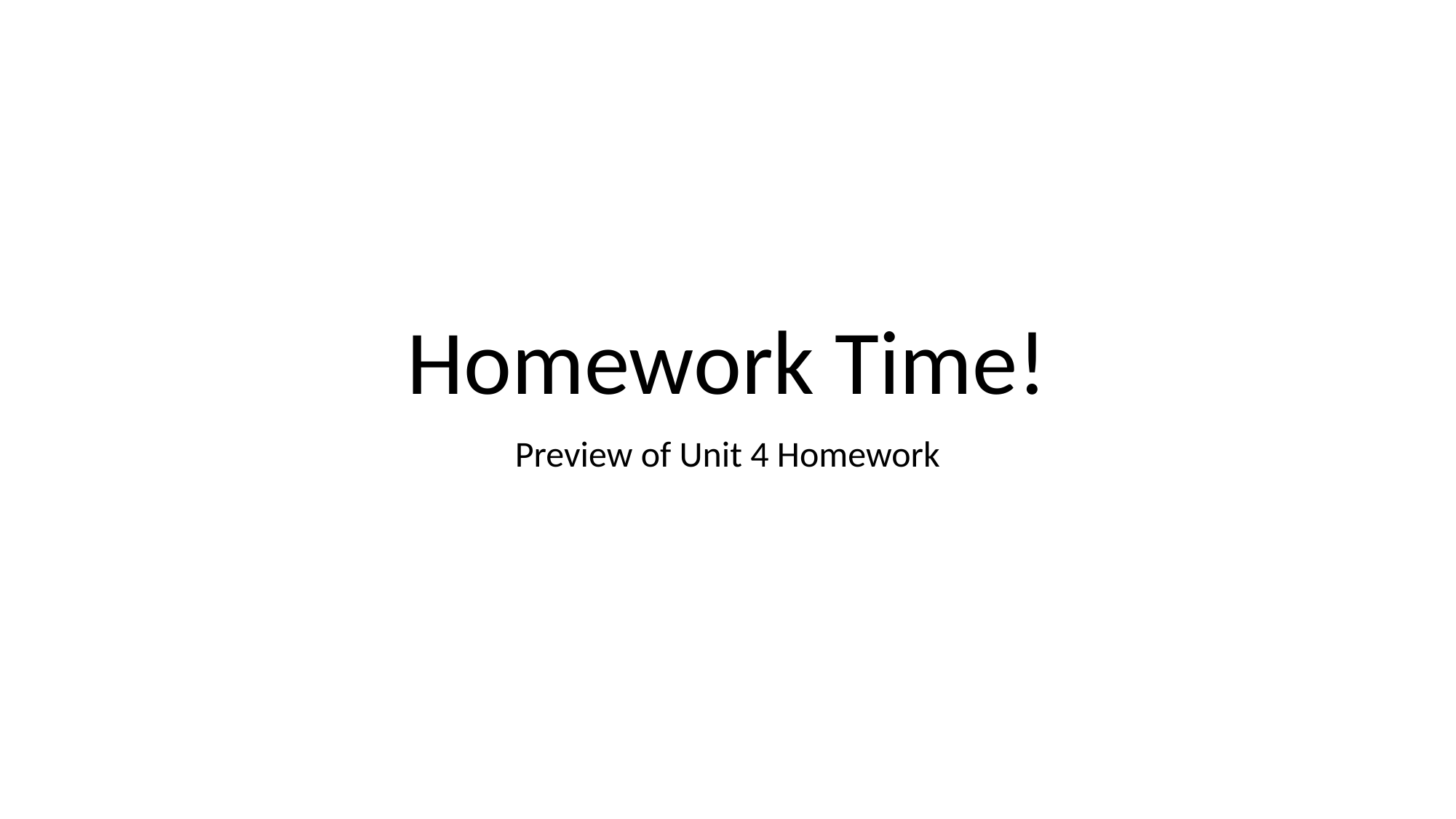

# Homework Time!
Preview of Unit 4 Homework